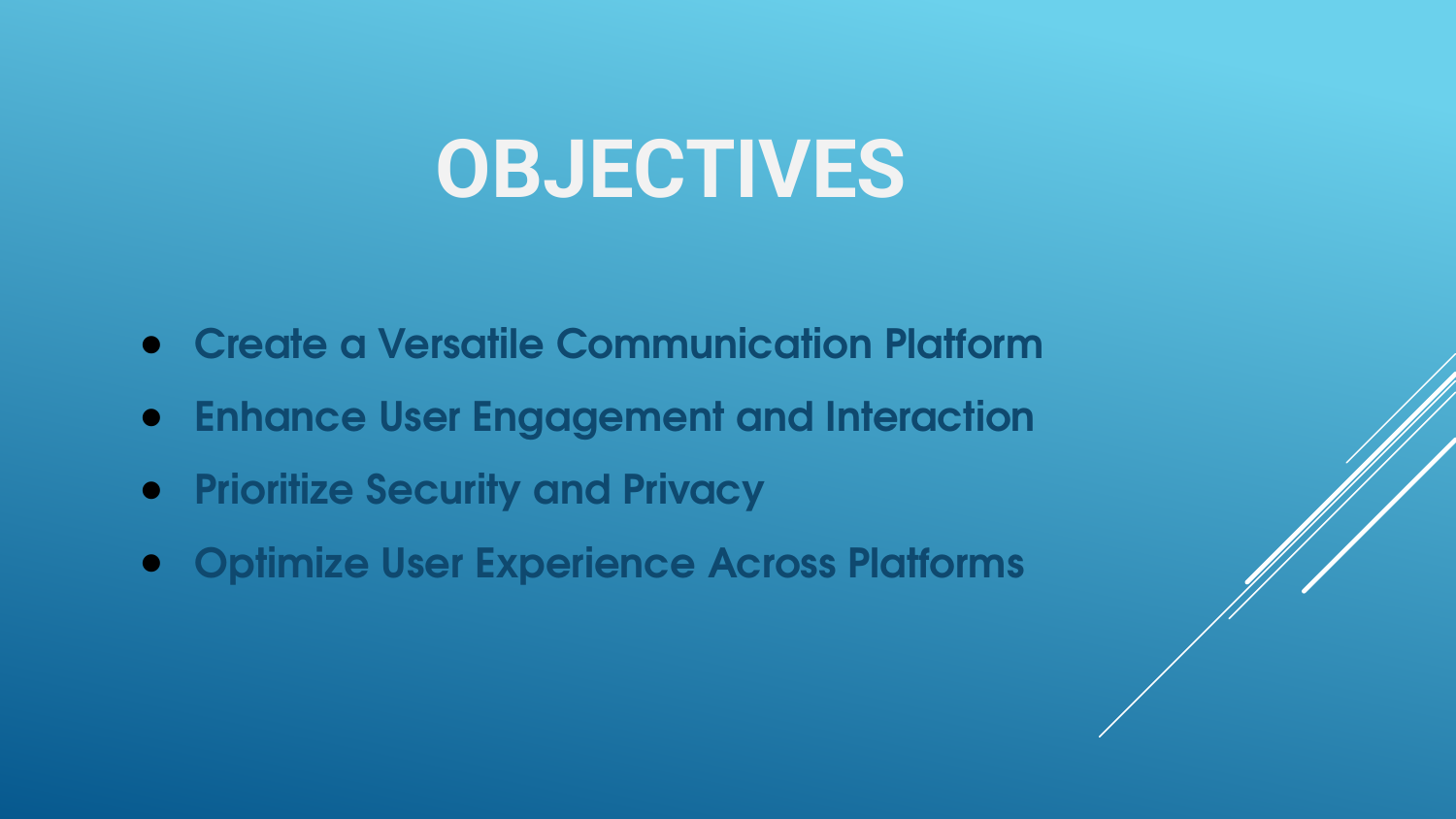

OBJECTIVES
#
Create a Versatile Communication Platform
Enhance User Engagement and Interaction
Prioritize Security and Privacy
Optimize User Experience Across Platforms